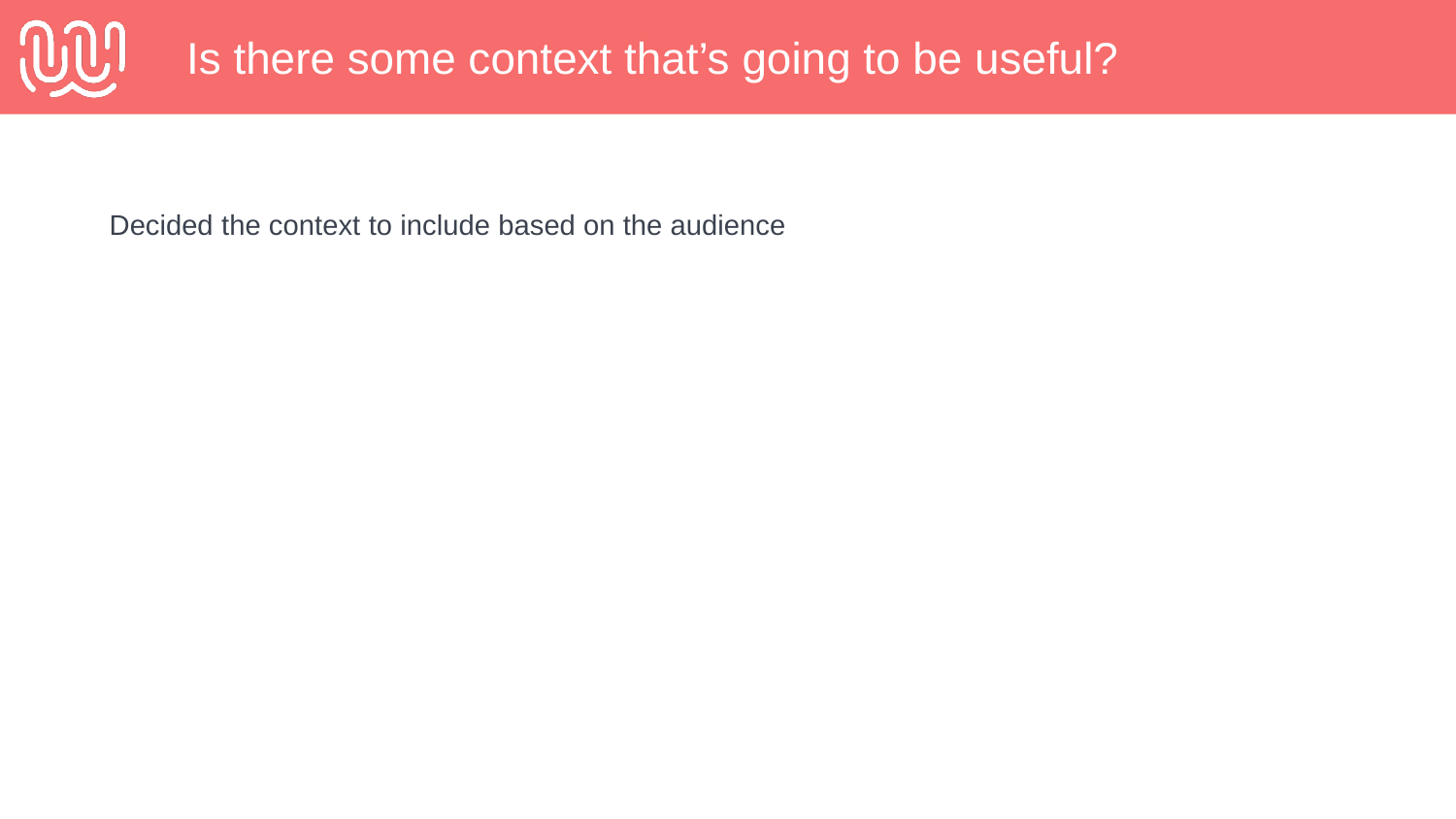

# Is there some context that’s going to be useful?
Decided the context to include based on the audience